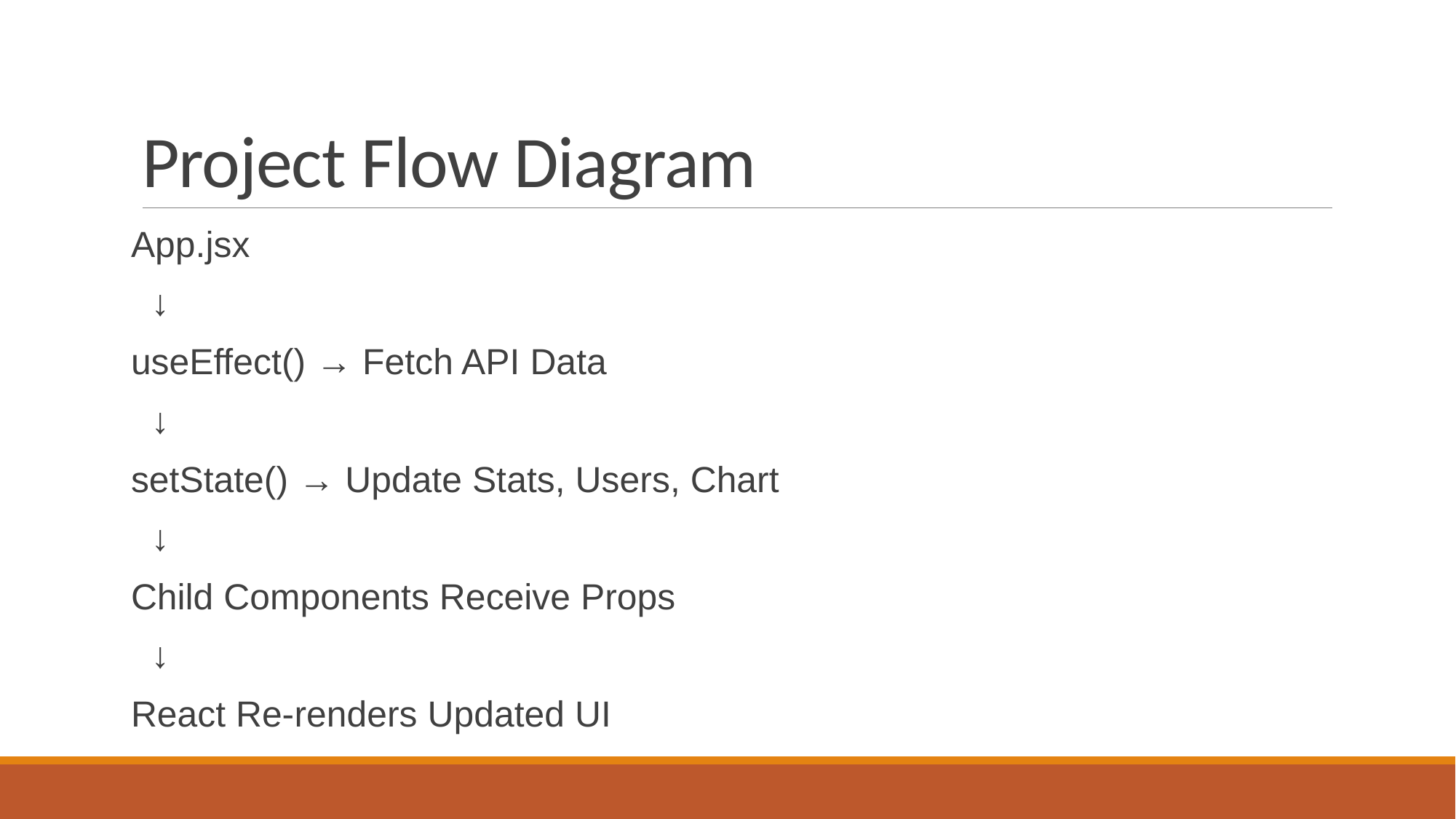

# Project Flow Diagram
App.jsx
  ↓
useEffect() → Fetch API Data
  ↓
setState() → Update Stats, Users, Chart
  ↓
Child Components Receive Props
  ↓
React Re-renders Updated UI